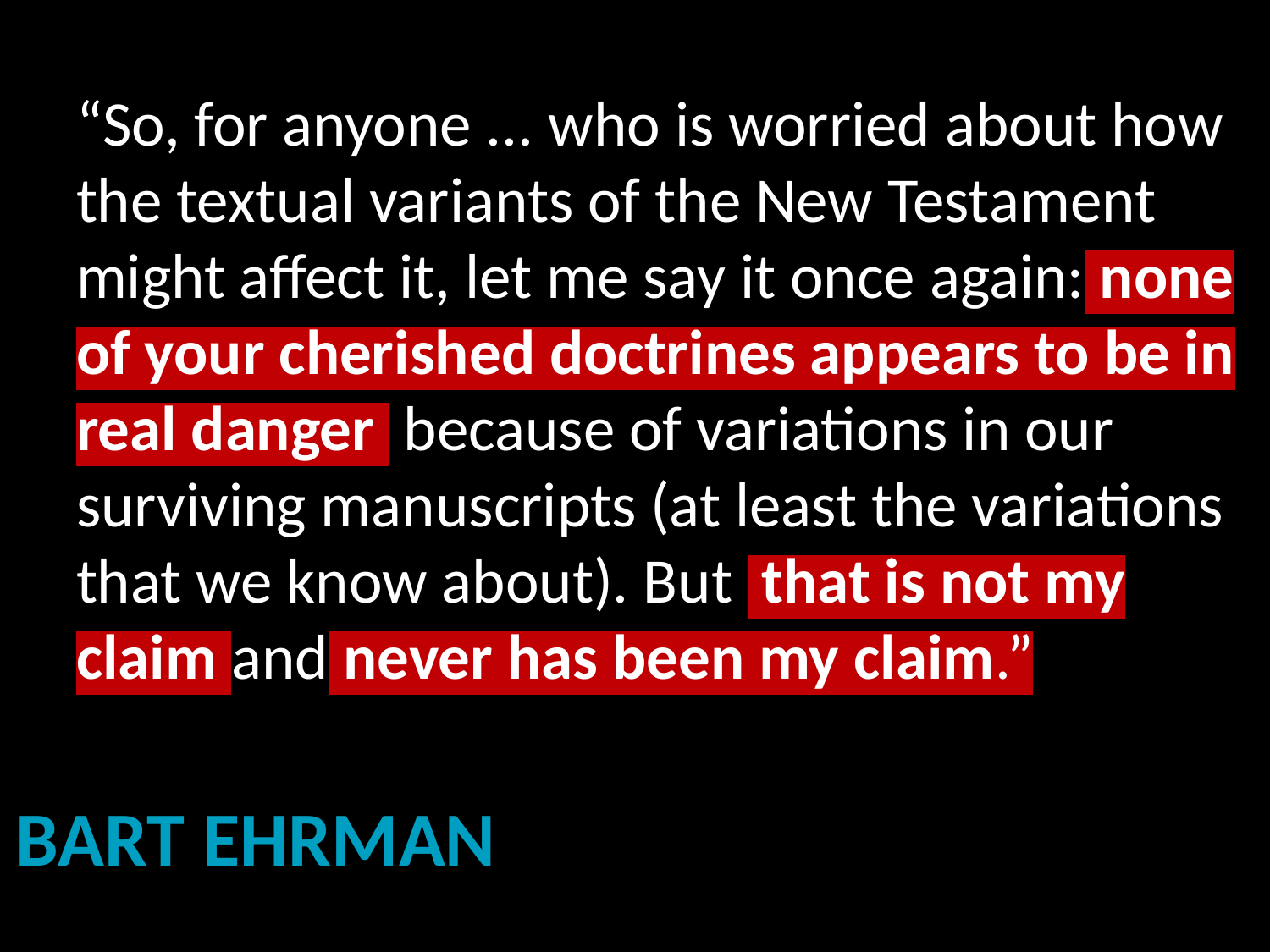

# “So, for anyone ... who is worried about how the textual variants of the New Testament might affect it, let me say it once again: none of your cherished doctrines appears to be in real danger  because of variations in our surviving manuscripts (at least the variations that we know about). But  that is not my claim and never has been my claim.”
Bart Ehrman